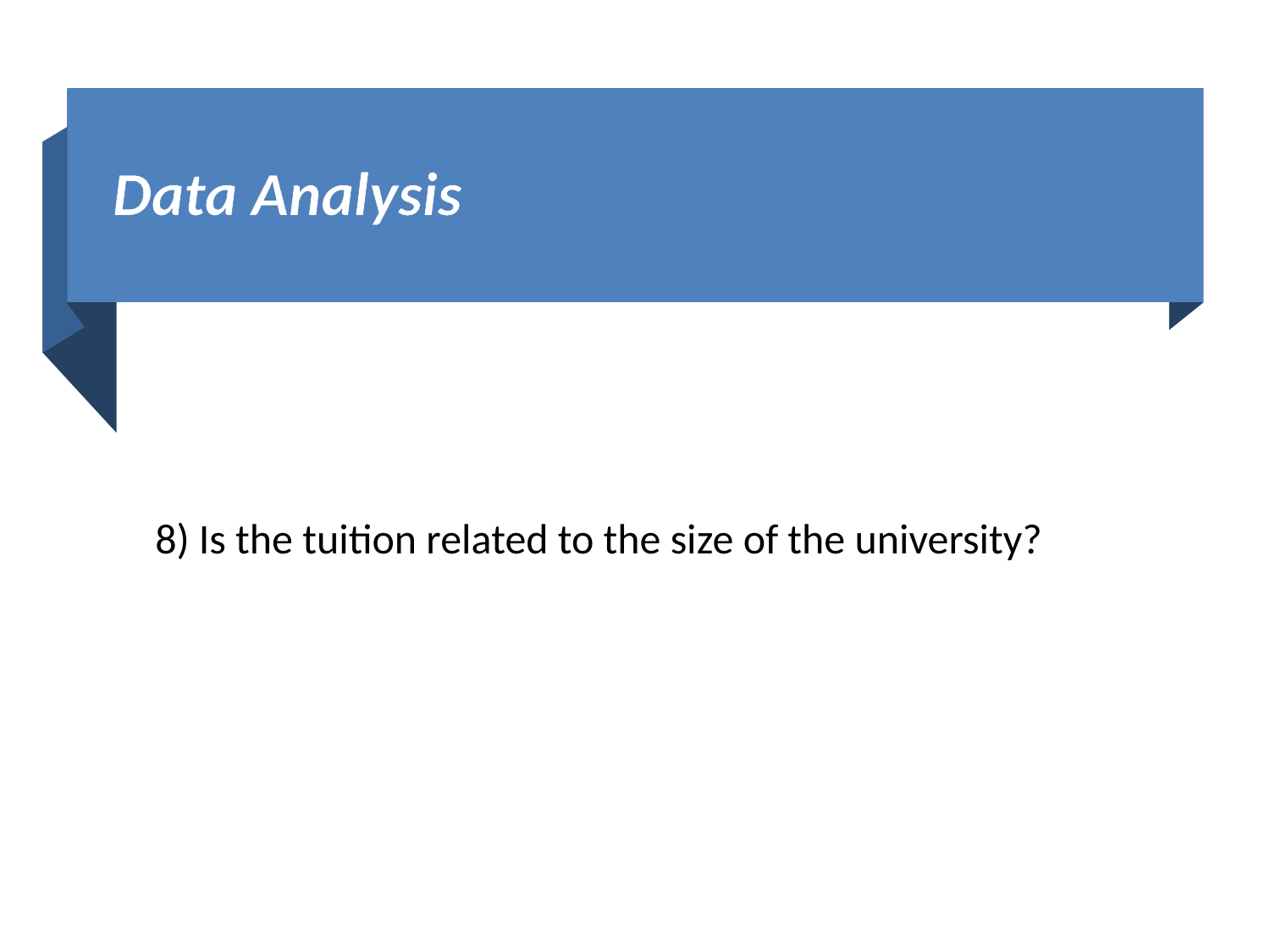

# Data Analysis

8) Is the tuition related to the size of the university?